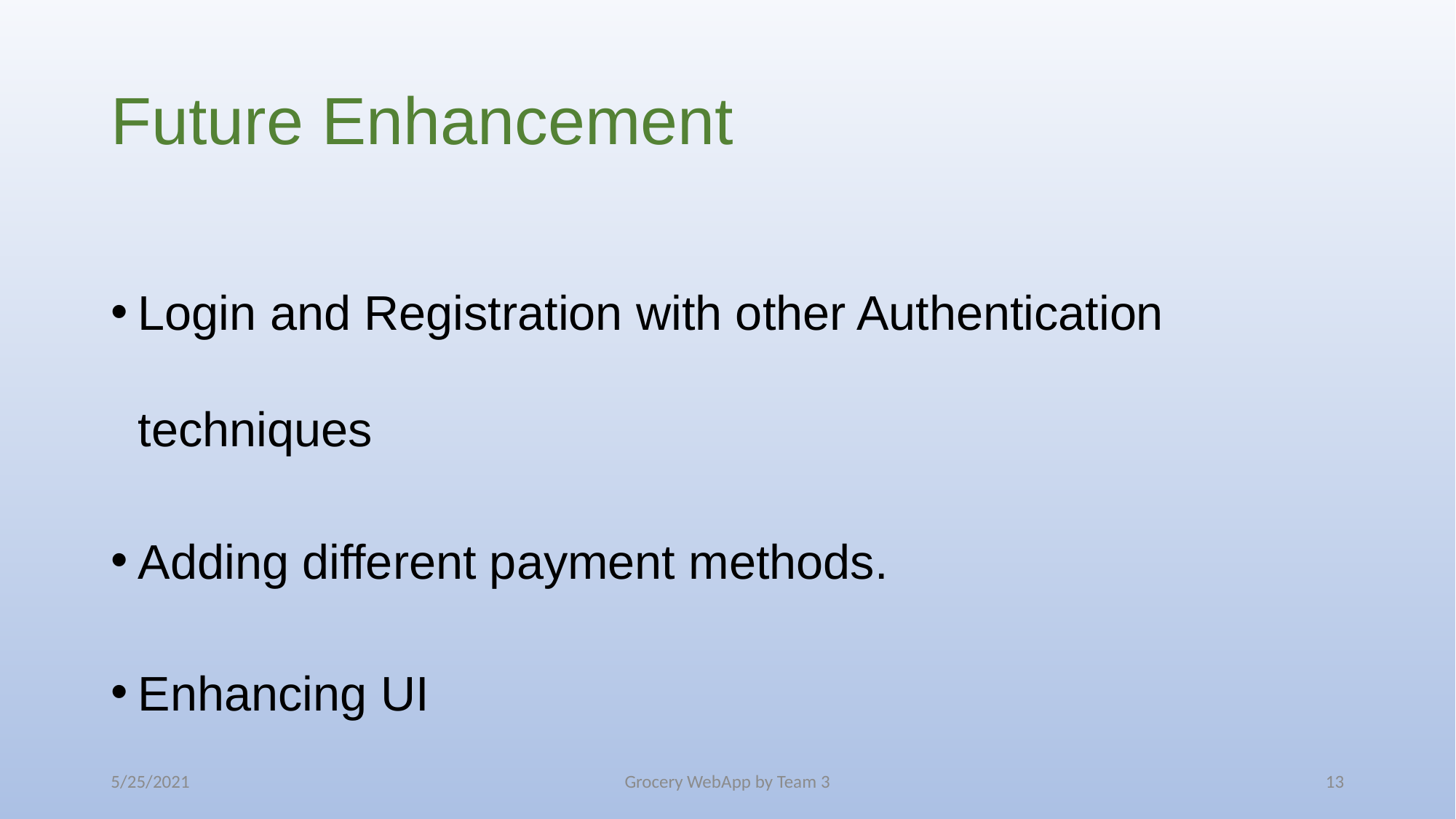

# Future Enhancement
Login and Registration with other Authentication techniques
Adding different payment methods.
Enhancing UI
5/25/2021
Grocery WebApp by Team 3
13